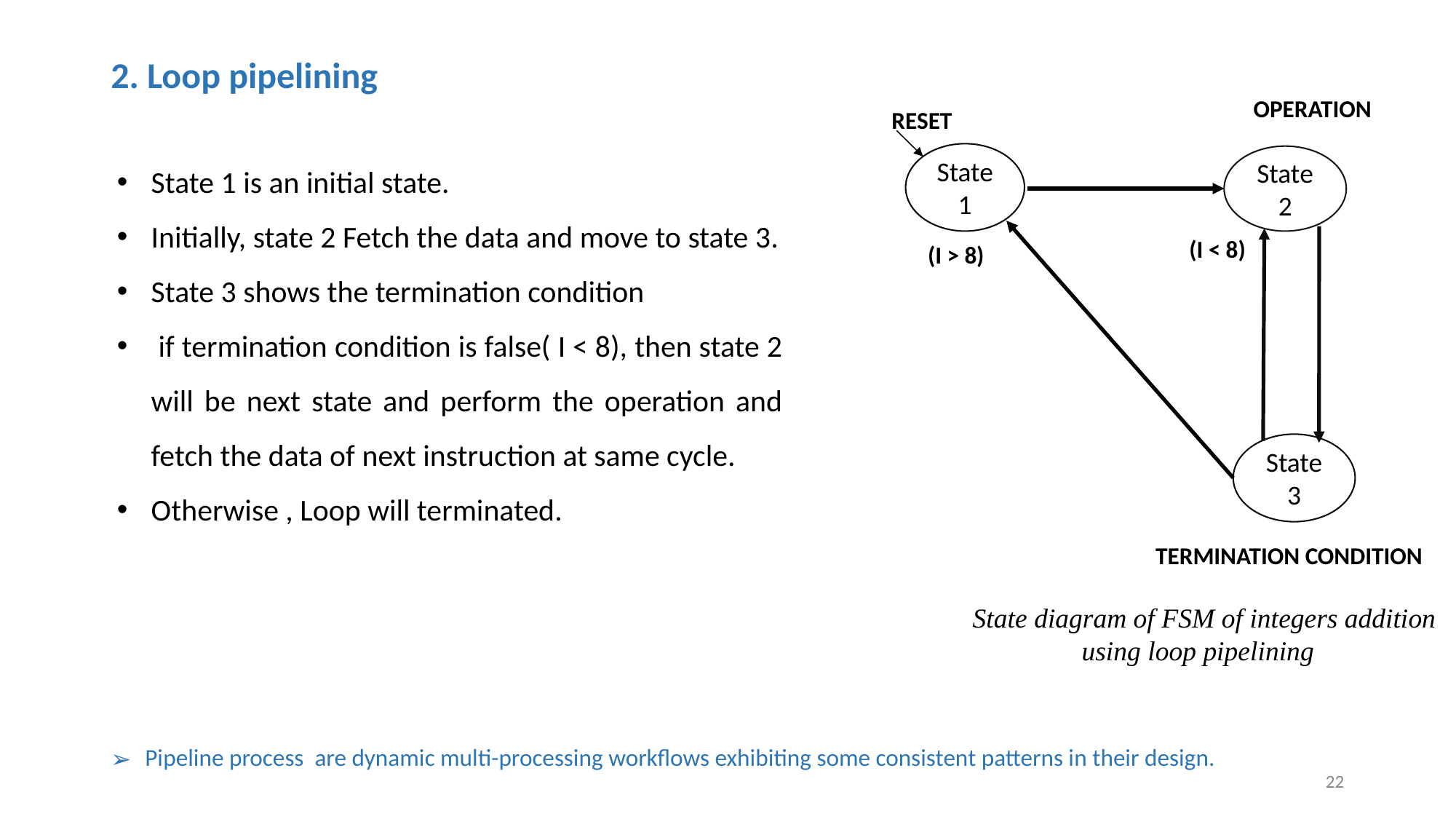

2. Loop pipelining
OPERATION
RESET
State 1 is an initial state.
Initially, state 2 Fetch the data and move to state 3.
State 3 shows the termination condition
 if termination condition is false( I < 8), then state 2 will be next state and perform the operation and fetch the data of next instruction at same cycle.
Otherwise , Loop will terminated.

State 1

State 2
(I < 8)
(I > 8)

State 3

TERMINATION CONDITION
State diagram of FSM of integers addition     	using loop pipelining
Pipeline process  are dynamic multi-processing workflows exhibiting some consistent patterns in their design.

22